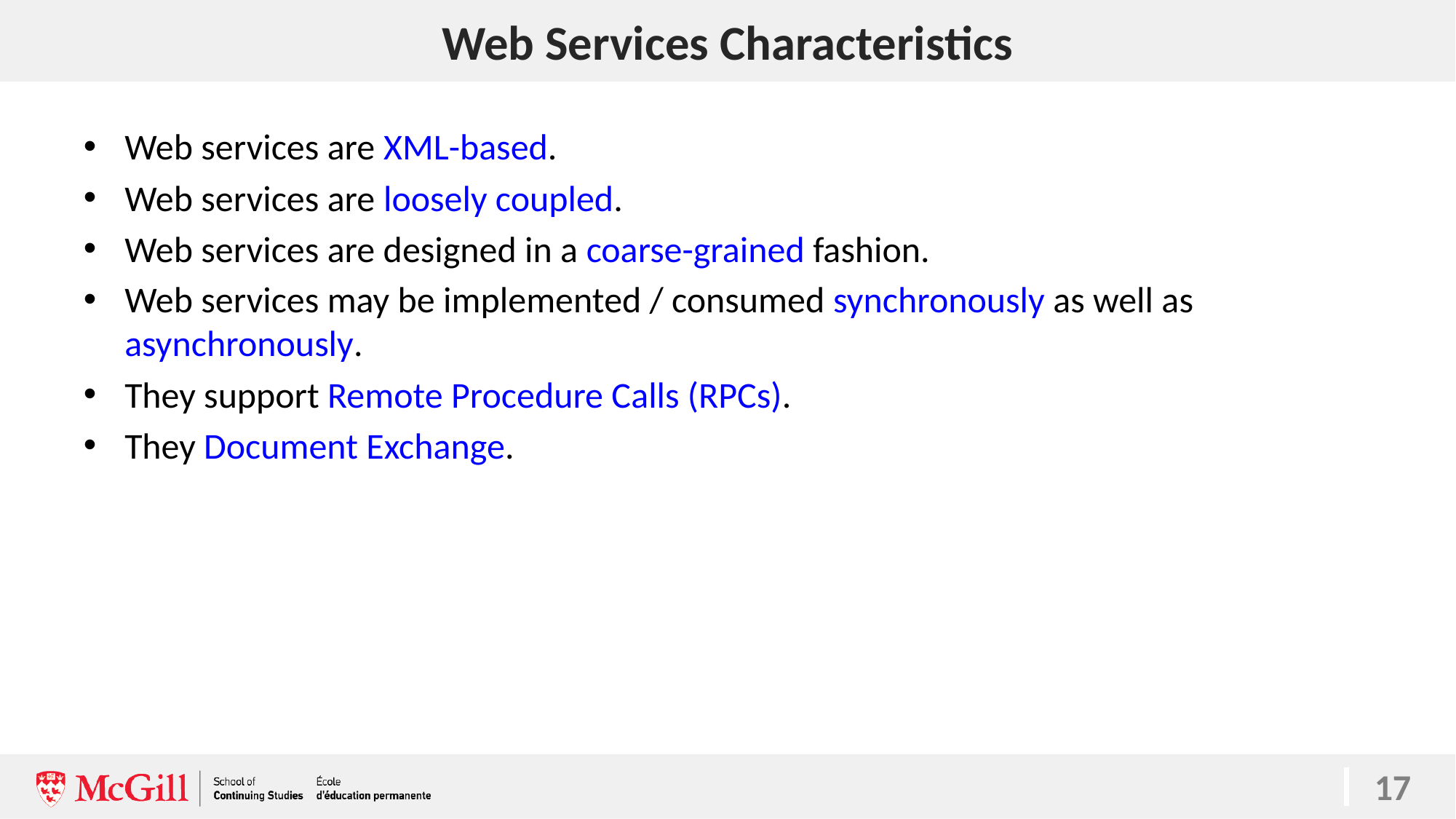

# Web Services Characteristics
17
Web services are XML-based.
Web services are loosely coupled.
Web services are designed in a coarse-grained fashion.
Web services may be implemented / consumed synchronously as well as asynchronously.
They support Remote Procedure Calls (RPCs).
They Document Exchange.